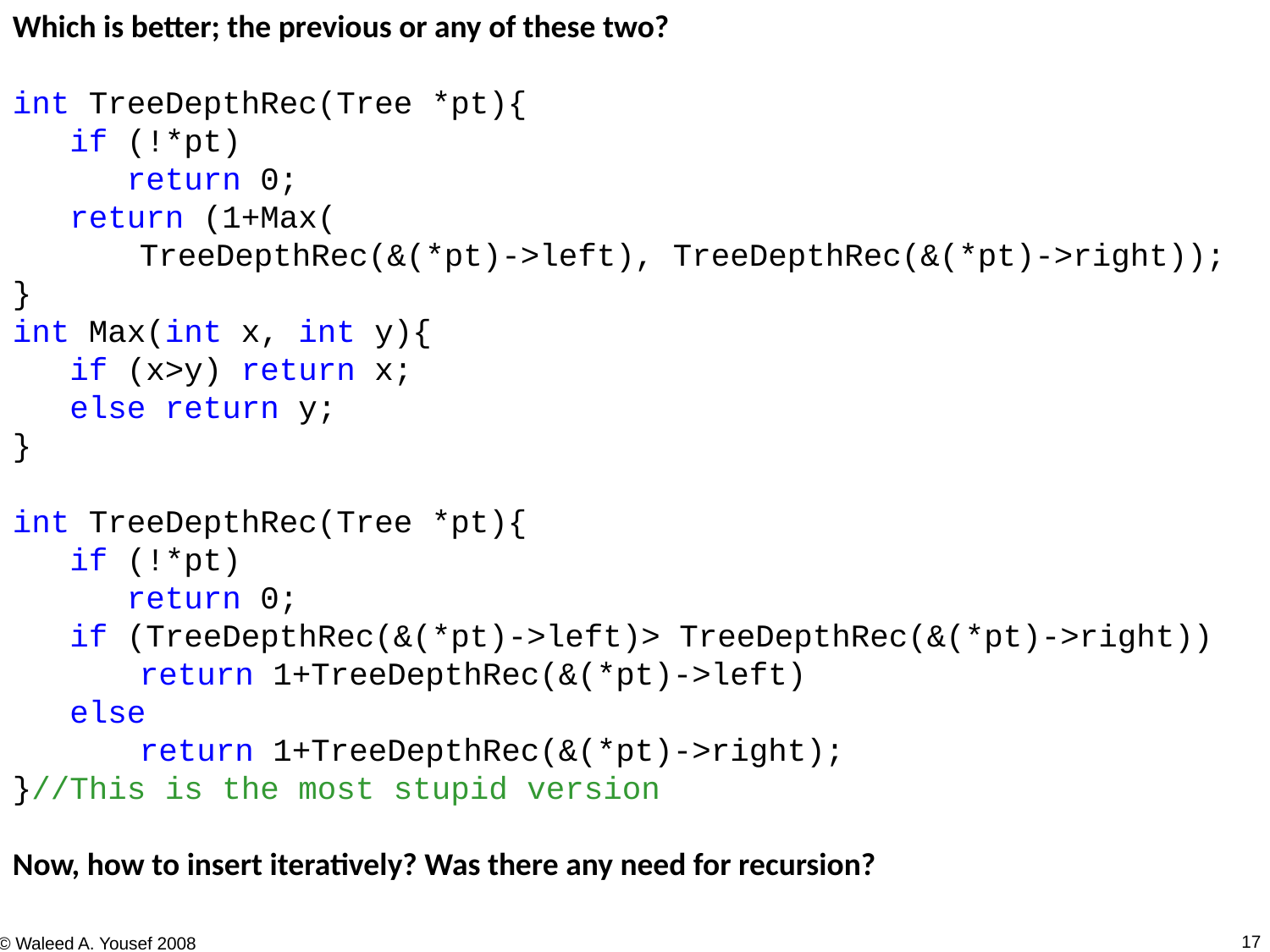

Which is better; the previous or any of these two?

int TreeDepthRec(Tree *pt){
   if (!*pt)
      return 0;
   return (1+Max(
	TreeDepthRec(&(*pt)->left), TreeDepthRec(&(*pt)->right));
}
int Max(int x, int y){
   if (x>y) return x;
   else return y;
}

int TreeDepthRec(Tree *pt){
   if (!*pt)
      return 0;
   if (TreeDepthRec(&(*pt)->left)> TreeDepthRec(&(*pt)->right))
	return 1+TreeDepthRec(&(*pt)->left)
   else
	return 1+TreeDepthRec(&(*pt)->right);
}//This is the most stupid version

Now, how to insert iteratively? Was there any need for recursion?

17
© Waleed A. Yousef 2008